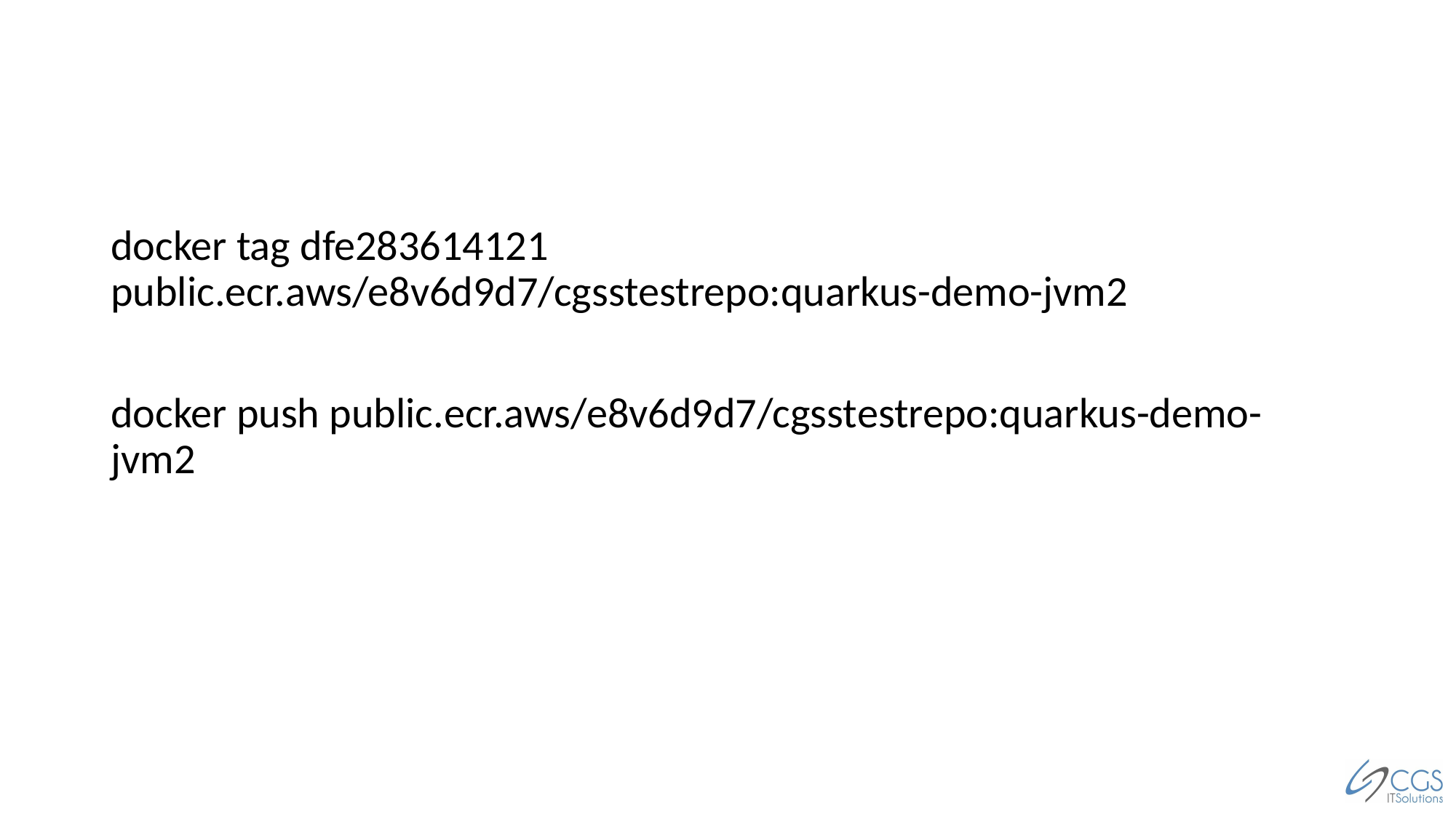

#
docker tag dfe283614121 public.ecr.aws/e8v6d9d7/cgsstestrepo:quarkus-demo-jvm2

docker push public.ecr.aws/e8v6d9d7/cgsstestrepo:quarkus-demo-jvm2